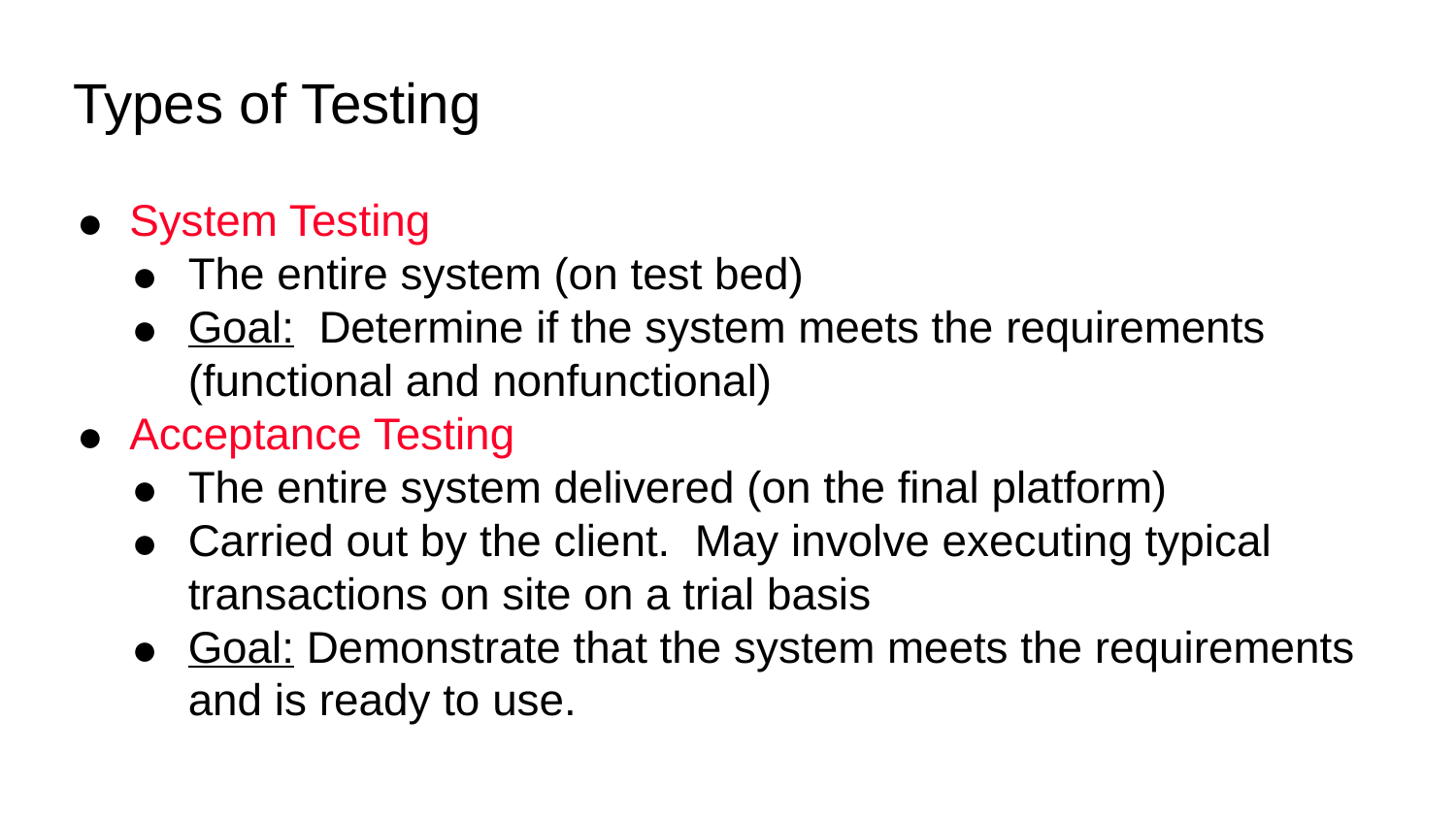

Types of Testing
System Testing
The entire system (on test bed)
Goal:  Determine if the system meets the requirements (functional and nonfunctional)
Acceptance Testing
The entire system delivered (on the final platform)
Carried out by the client.  May involve executing typical transactions on site on a trial basis
Goal: Demonstrate that the system meets the requirements and is ready to use.